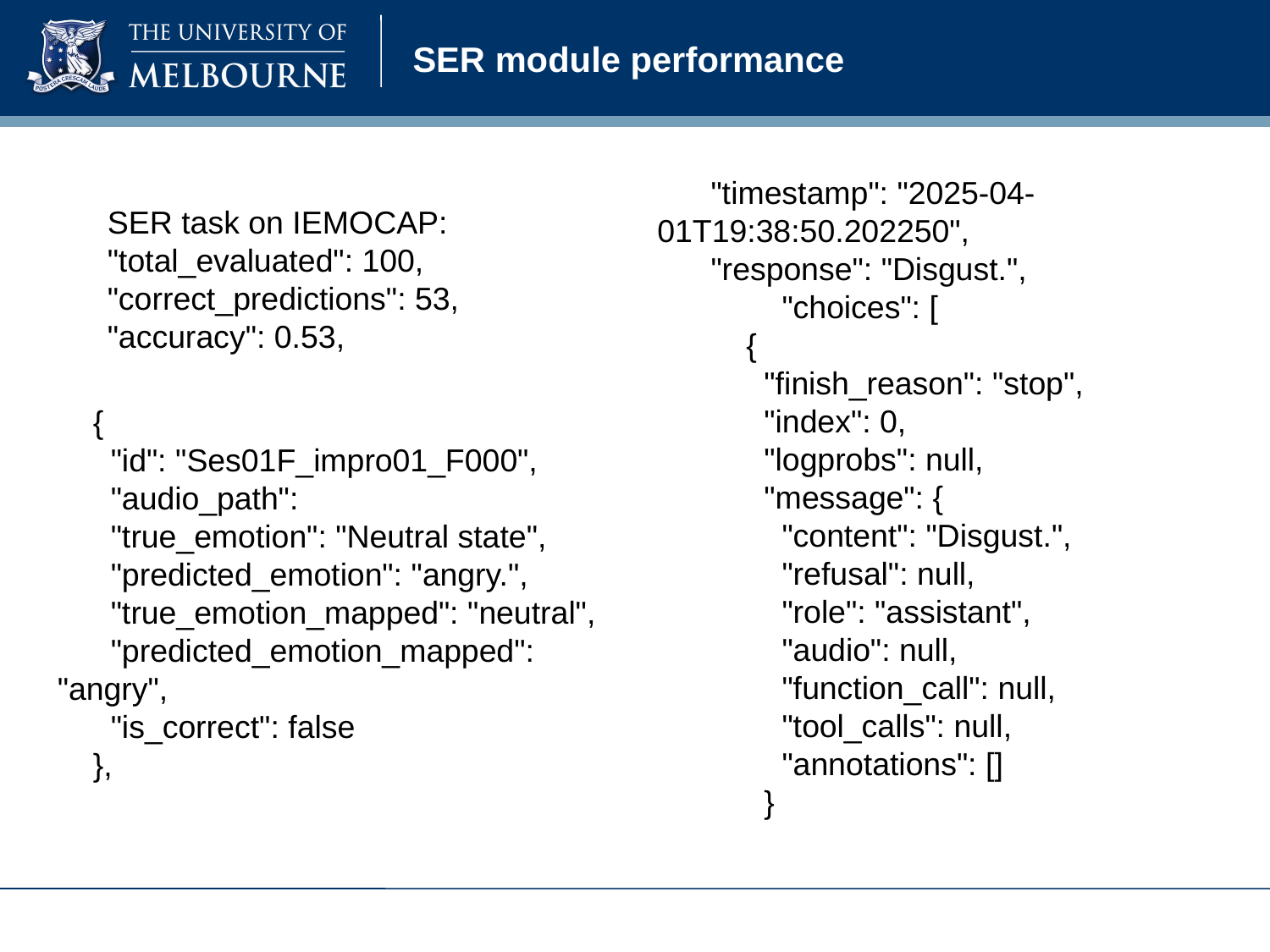

SER module performance
      "timestamp": "2025-04-01T19:38:50.202250",
      "response": "Disgust.",
              "choices": [
          {
            "finish_reason": "stop",
            "index": 0,
            "logprobs": null,
            "message": {
              "content": "Disgust.",
              "refusal": null,
              "role": "assistant",
              "audio": null,
              "function_call": null,
              "tool_calls": null,
              "annotations": []
            }

SER task on IEMOCAP:
"total_evaluated": 100,
"correct_predictions": 53,
"accuracy": 0.53,
    {
      "id": "Ses01F_impro01_F000",
      "audio_path":
      "true_emotion": "Neutral state",
      "predicted_emotion": "angry.",
      "true_emotion_mapped": "neutral",
      "predicted_emotion_mapped": "angry",
      "is_correct": false
    },